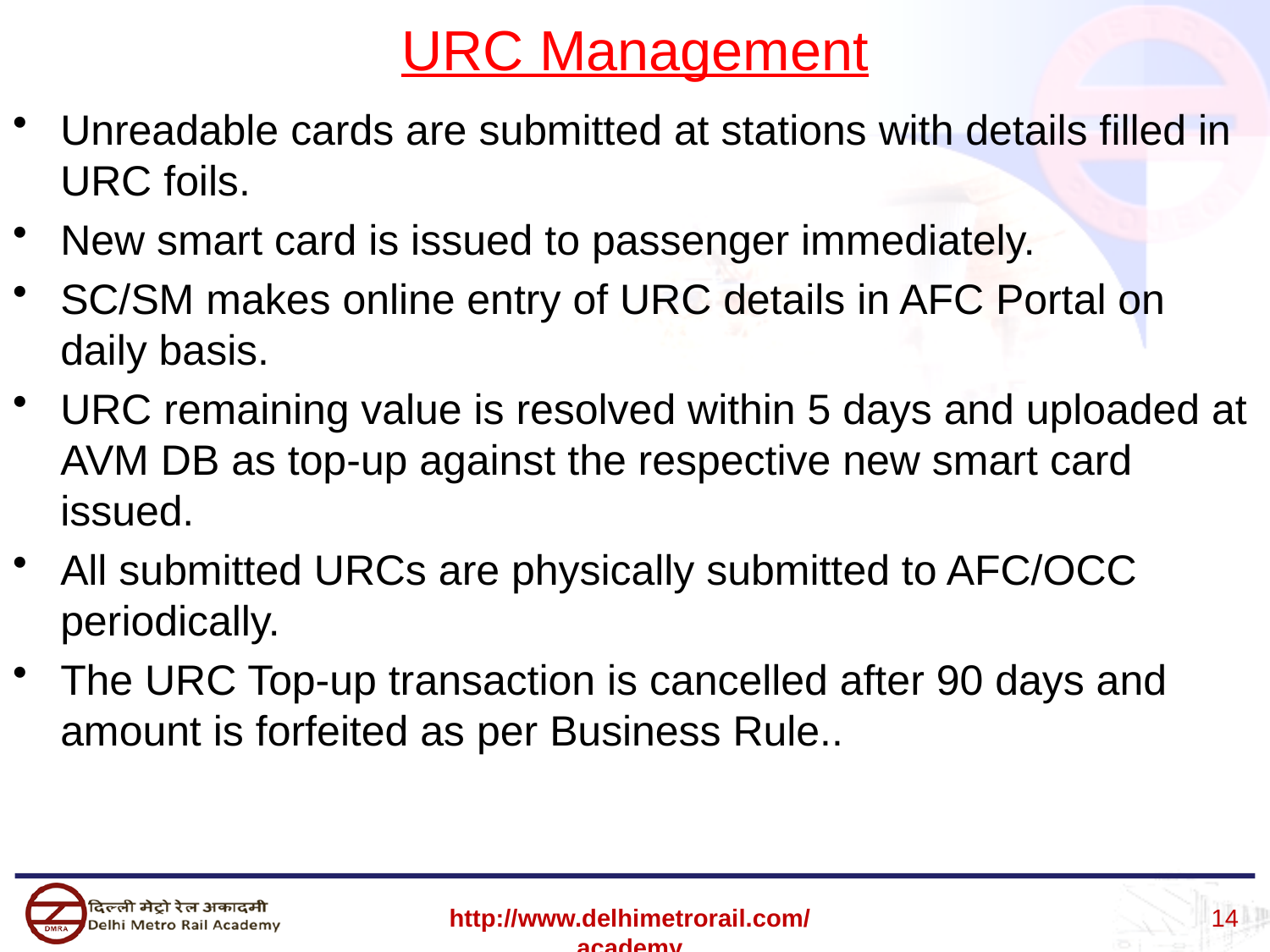

# URC Management
Unreadable cards are submitted at stations with details filled in URC foils.
New smart card is issued to passenger immediately.
SC/SM makes online entry of URC details in AFC Portal on daily basis.
URC remaining value is resolved within 5 days and uploaded at AVM DB as top-up against the respective new smart card issued.
All submitted URCs are physically submitted to AFC/OCC periodically.
The URC Top-up transaction is cancelled after 90 days and amount is forfeited as per Business Rule..

http://www.delhimetrorail.com/academy
14